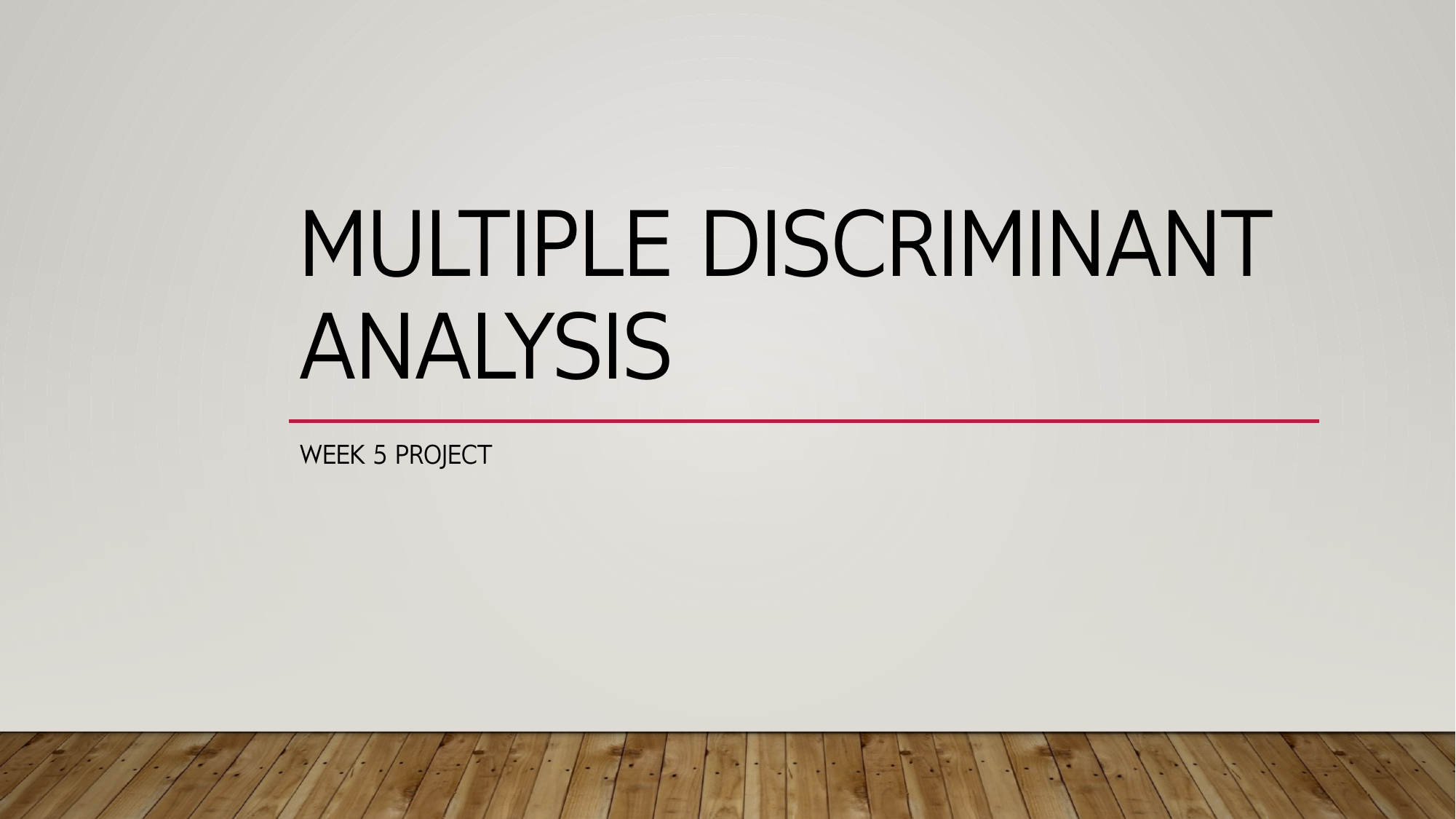

# Multiple Discriminant Analysis
Week 5 project